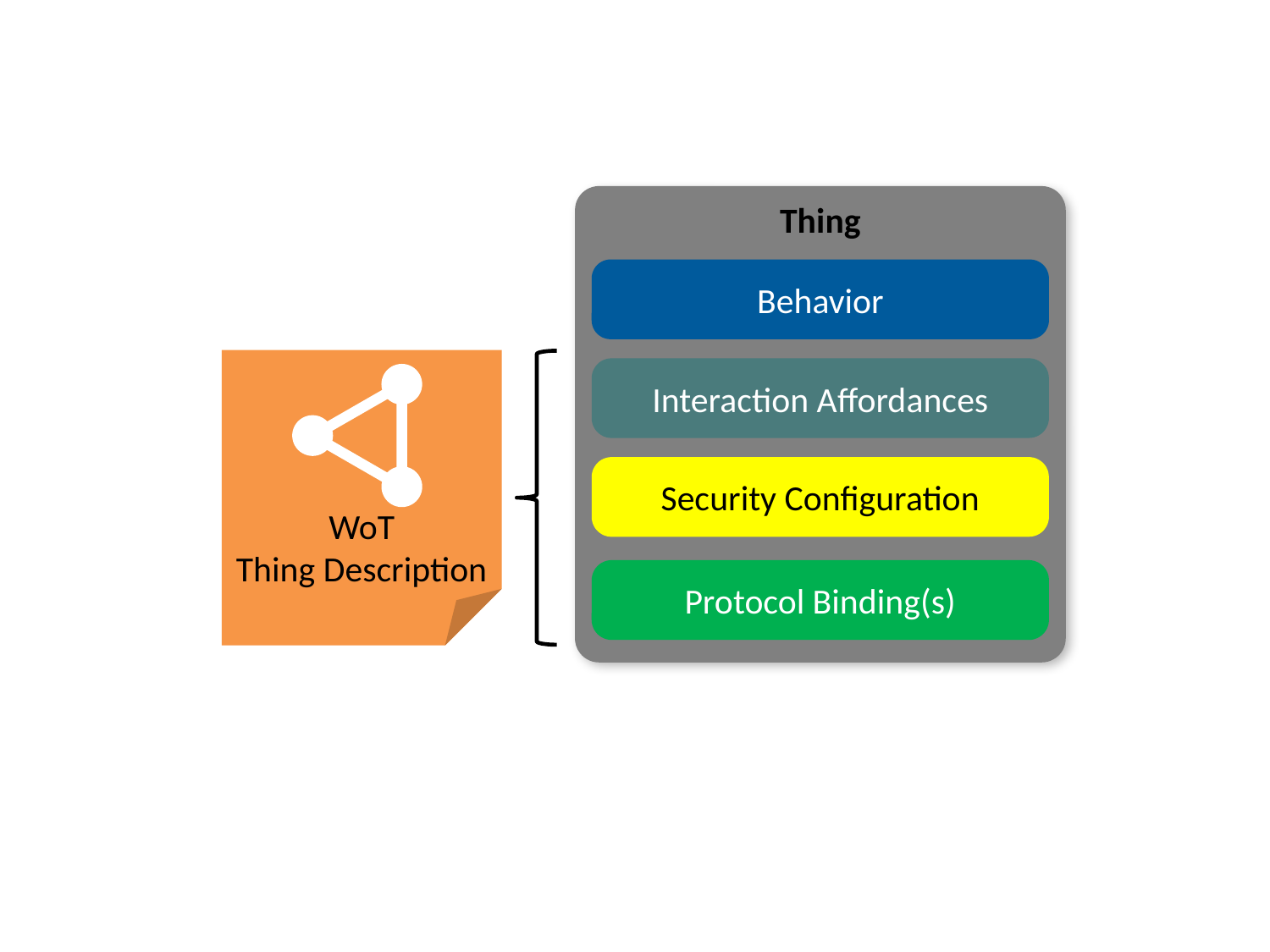

Thing
Behavior
WoT
Thing Description

Interaction Affordances
Security Configuration
Protocol Binding(s)